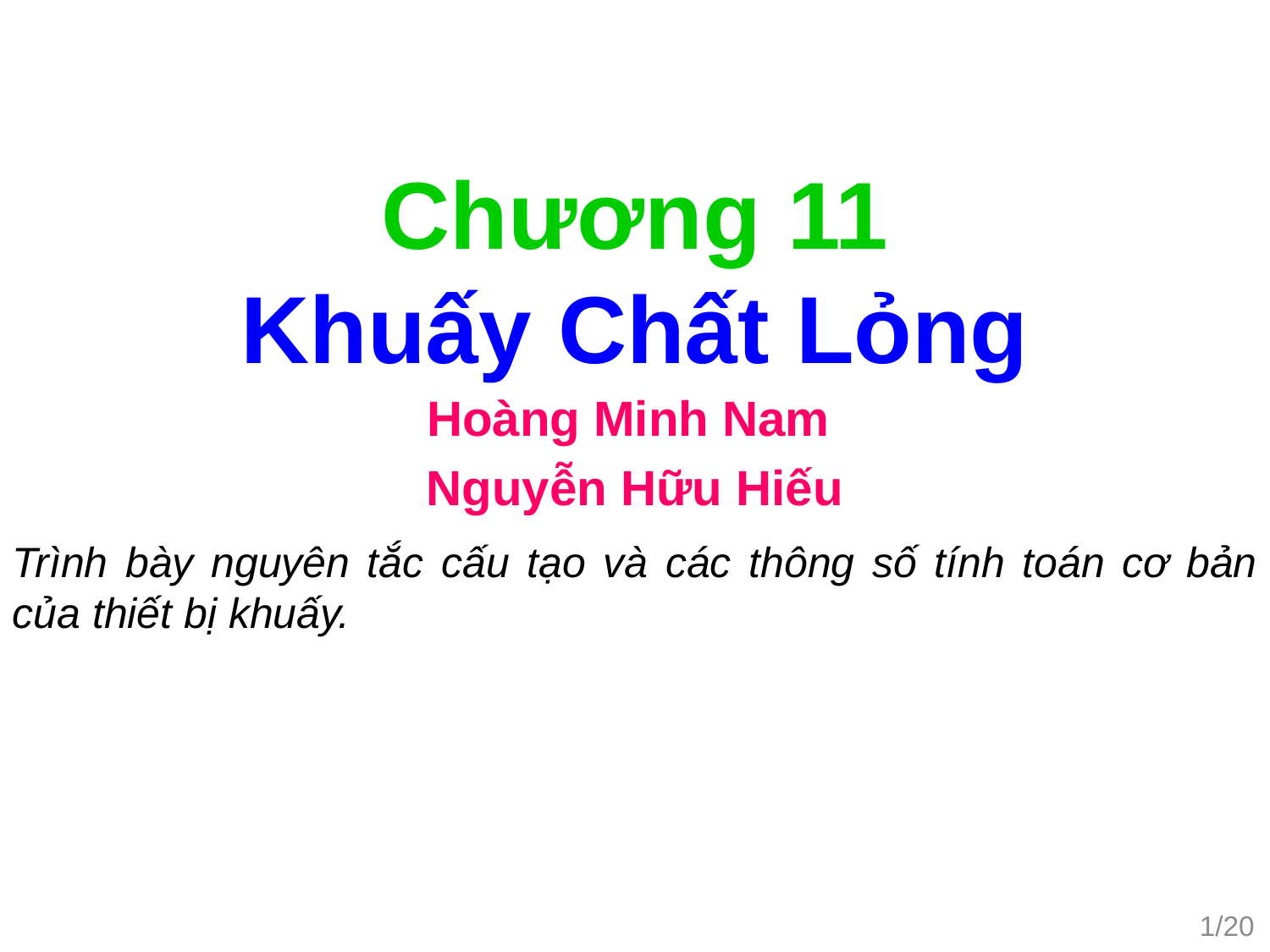

Chương 11
Khuấy Chất Lỏng
Hoàng Minh Nam
Nguyễn Hữu Hiếu
Trình bày nguyên tắc cấu tạo và các thông số tính toán cơ bản của thiết bị khuấy.
1/20